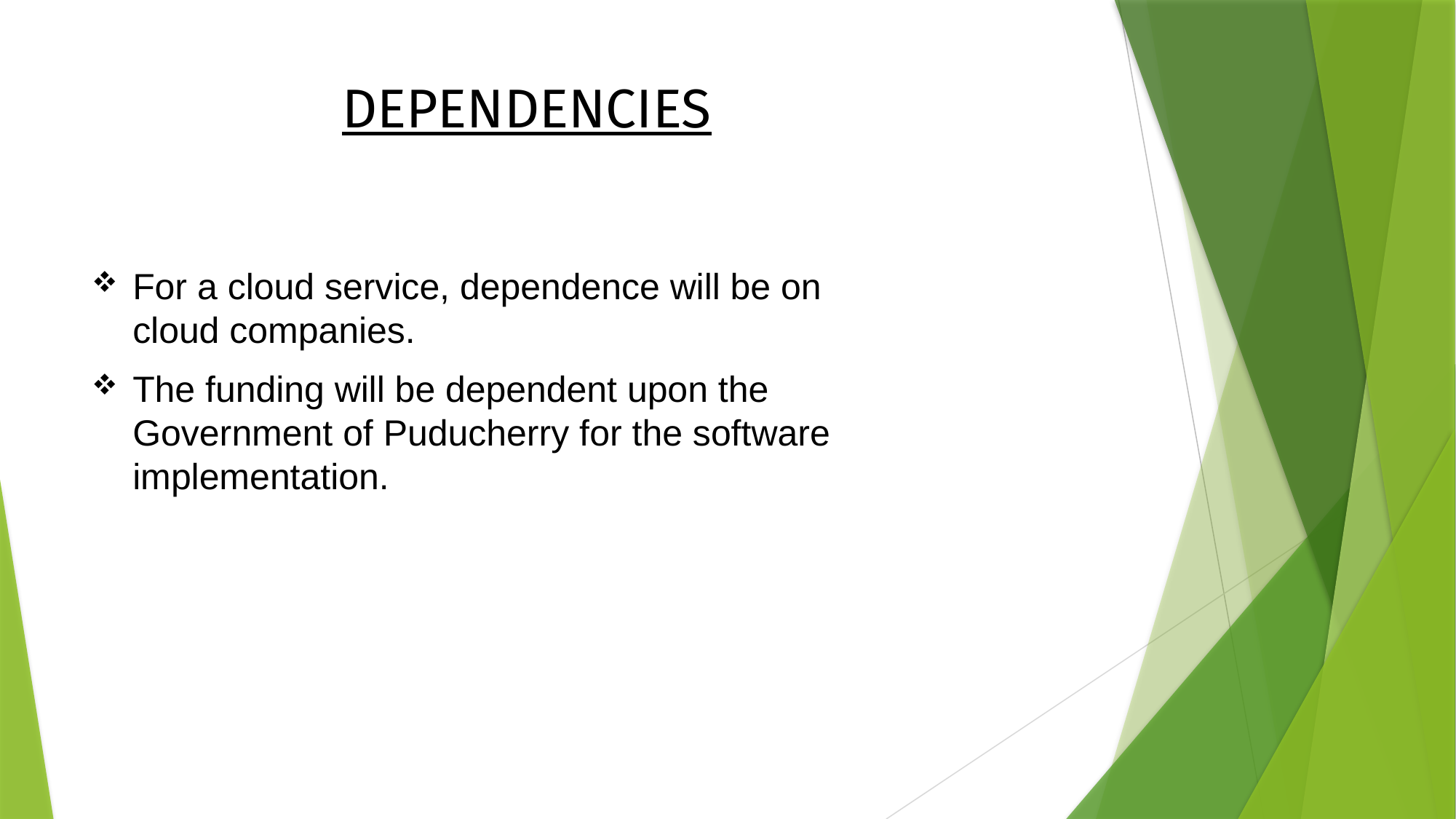

# DEPENDENCIES
For a cloud service, dependence will be on cloud companies.
The funding will be dependent upon the Government of Puducherry for the software implementation.